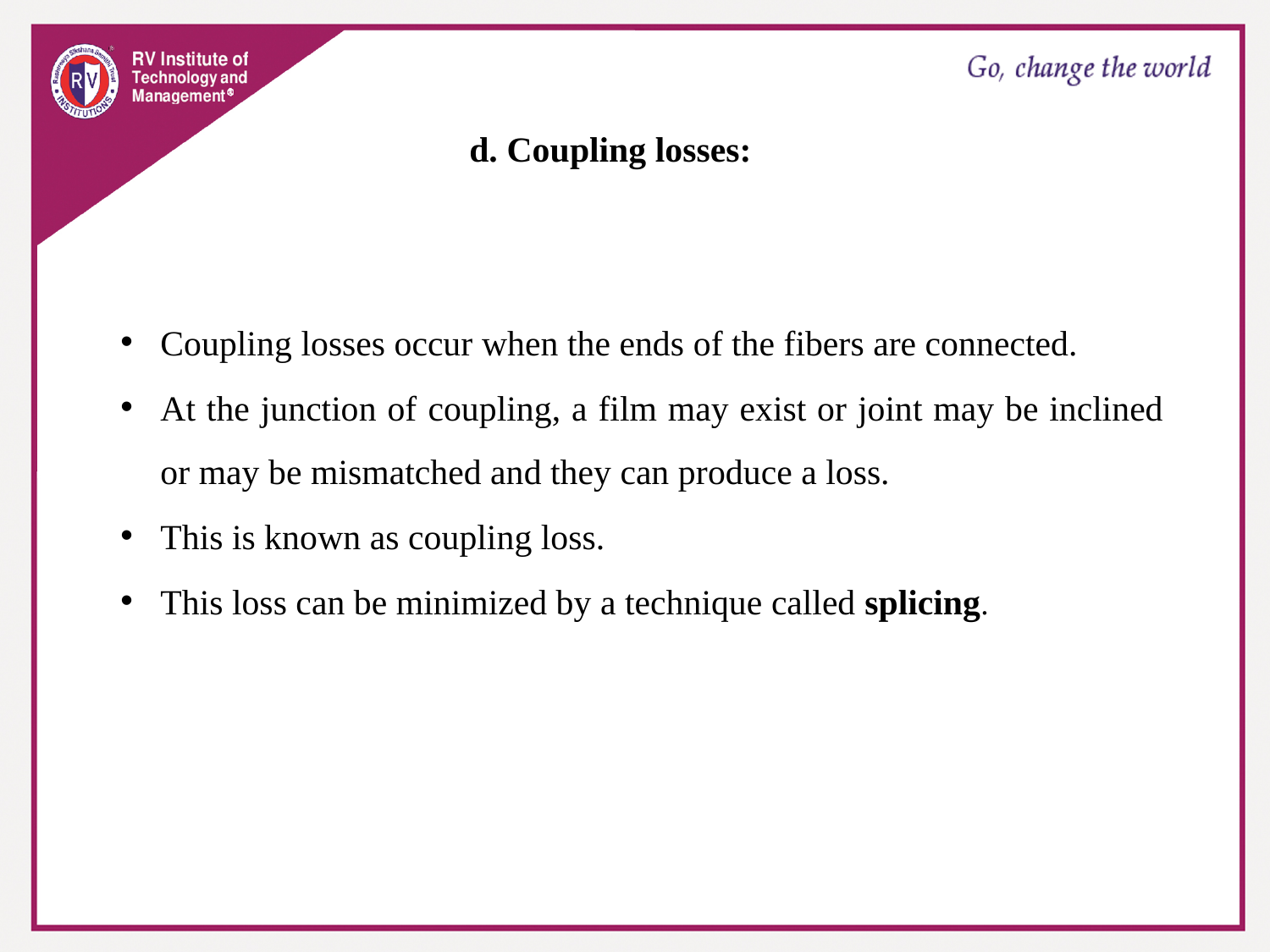

d. Coupling losses:
Coupling losses occur when the ends of the fibers are connected.
At the junction of coupling, a film may exist or joint may be inclined or may be mismatched and they can produce a loss.
This is known as coupling loss.
This loss can be minimized by a technique called splicing.